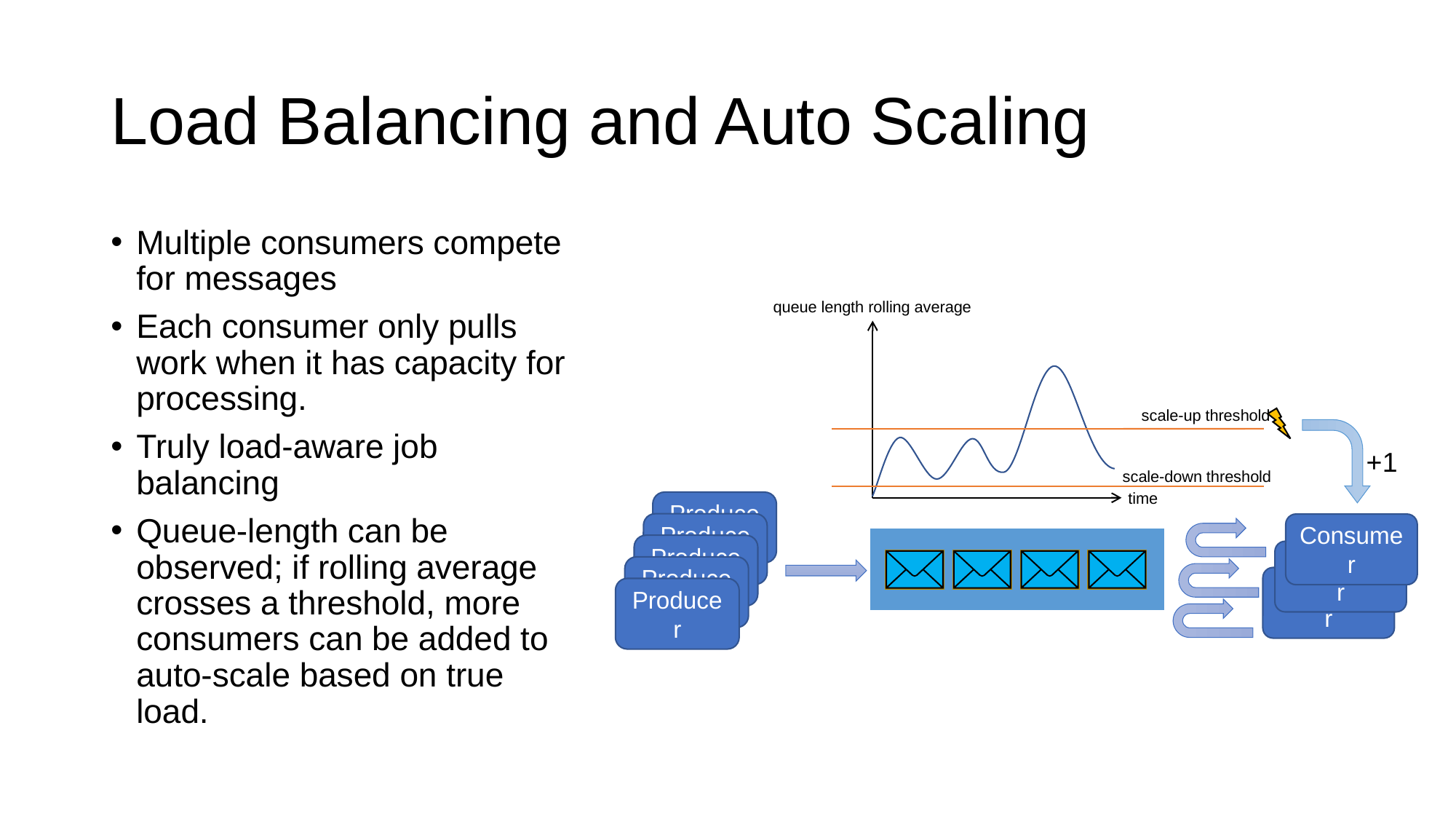

# Load Balancing and Auto Scaling
Multiple consumers compete for messages
Each consumer only pulls work when it has capacity for processing.
Truly load-aware job balancing
Queue-length can be observed; if rolling average crosses a threshold, more consumers can be added to auto-scale based on true load.
queue length rolling average

scale-up threshold

+1
scale-down threshold
time
Producer

Producer
Consumer

Producer

Consumer

Producer

Consumer

Producer